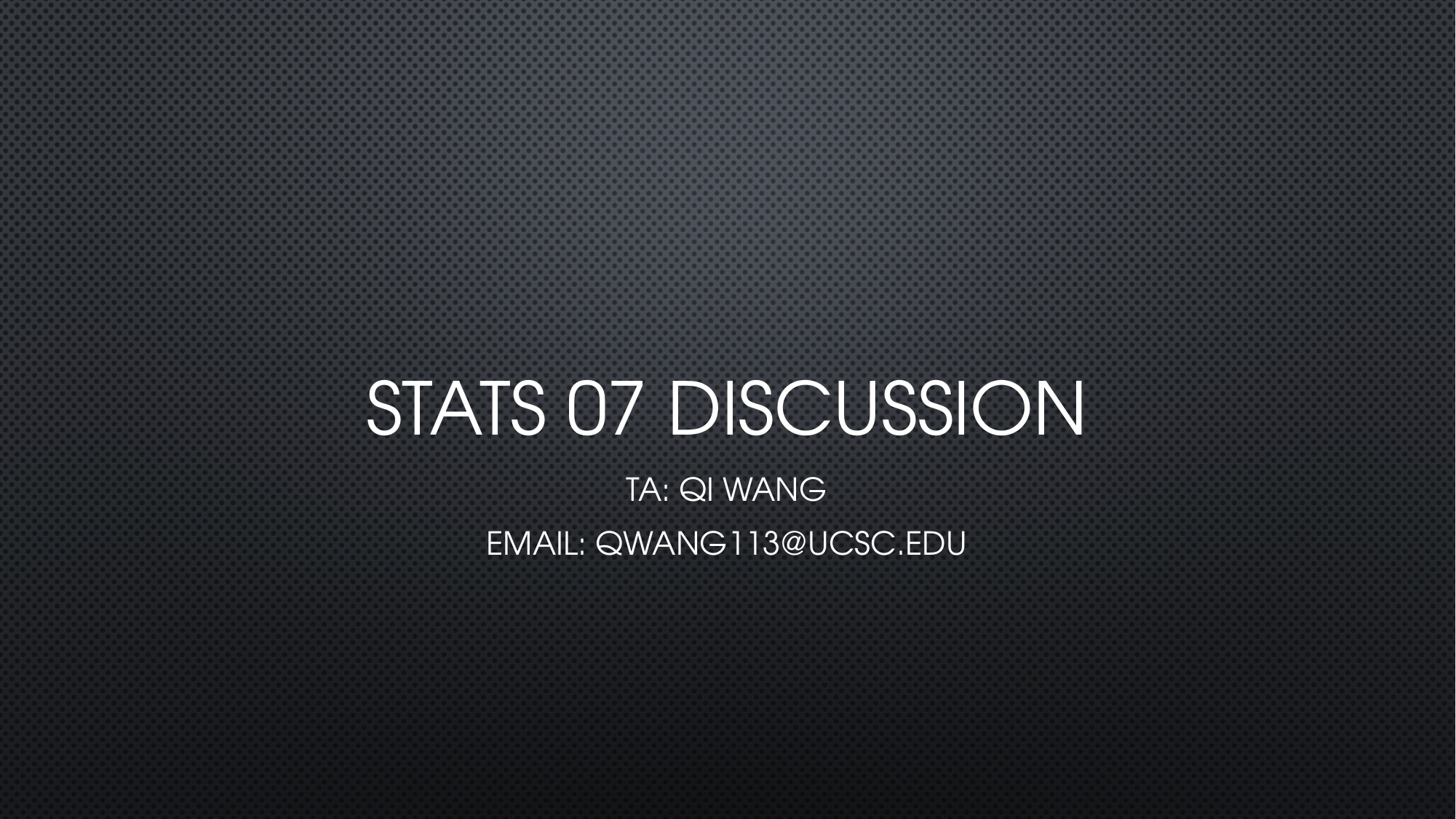

# STATS 07 Discussion
TA: Qi Wang
Email: qwang113@ucsc.edu